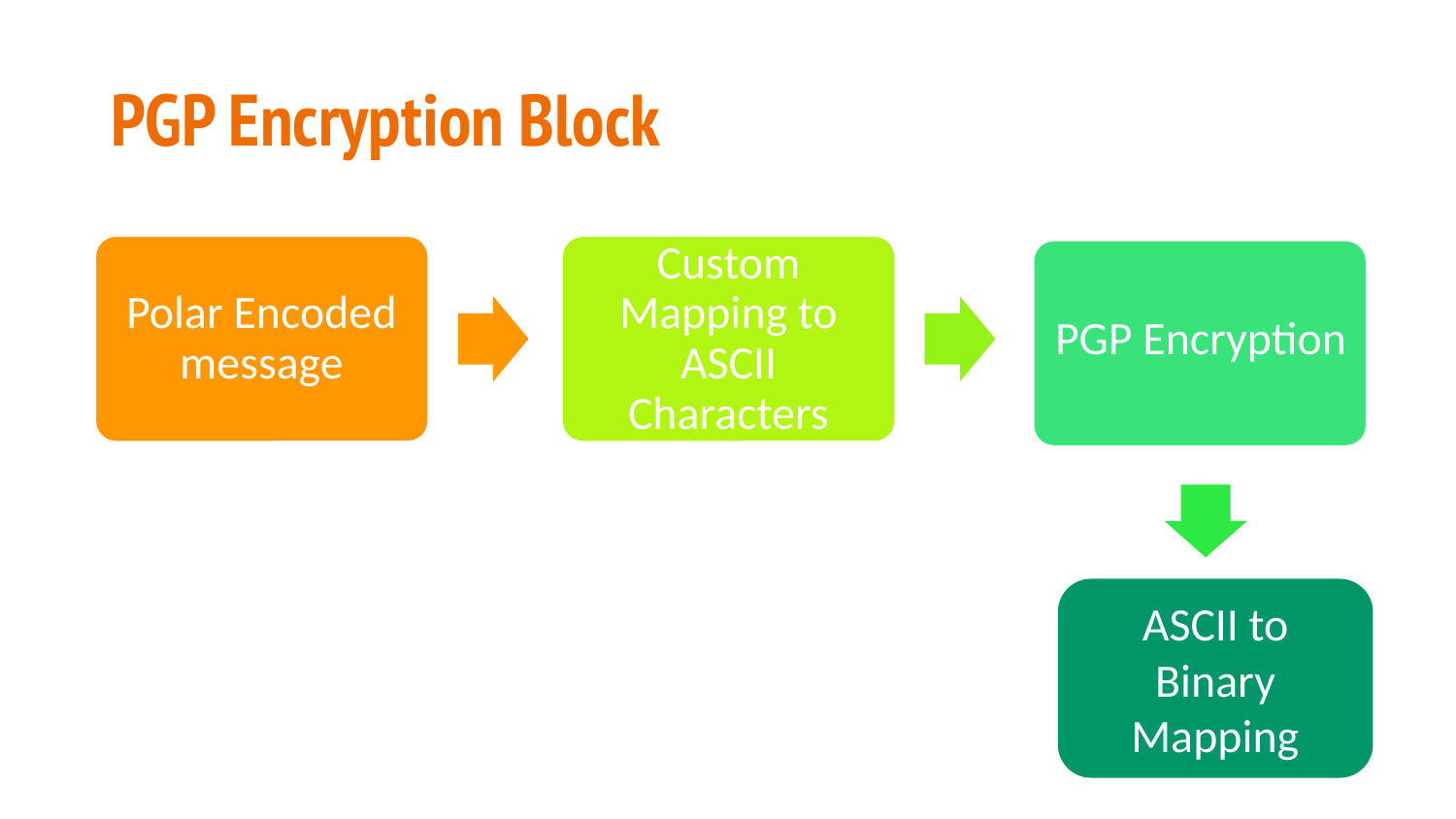

# PGP Encryption Block

Polar Encoded message
Custom Mapping to ASCII Characters
Updated Encoded Message
PGP Encryption

ASCII to Binary Mapping